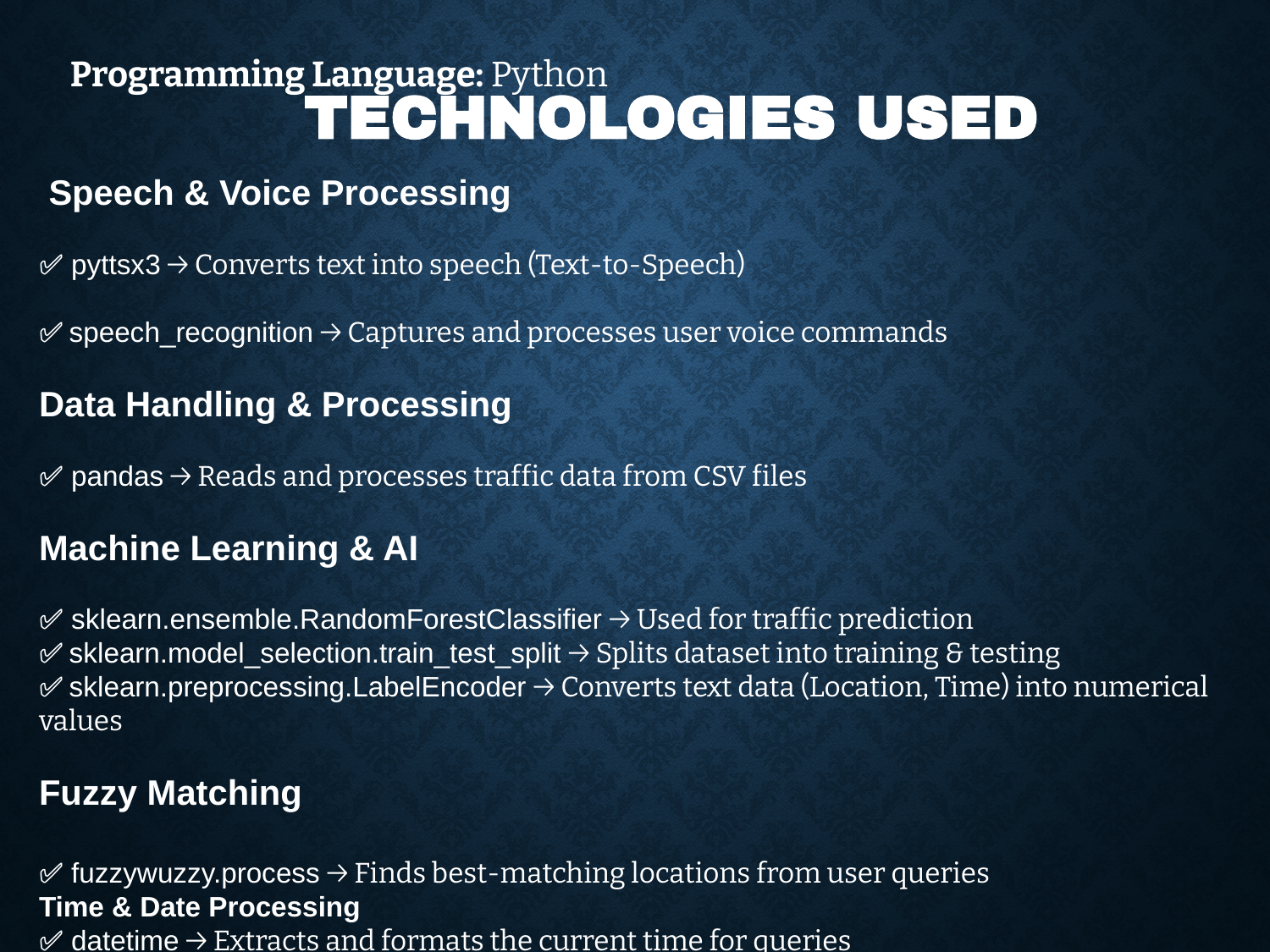

Programming Language: Python

# Technologies Used
 Speech & Voice Processing

✅ pyttsx3 → Converts text into speech (Text-to-Speech)
✅ speech_recognition → Captures and processes user voice commands

Data Handling & Processing

✅ pandas → Reads and processes traffic data from CSV files

Machine Learning & AI

✅ sklearn.ensemble.RandomForestClassifier → Used for traffic prediction
✅ sklearn.model_selection.train_test_split → Splits dataset into training & testing
✅ sklearn.preprocessing.LabelEncoder → Converts text data (Location, Time) into numerical values

Fuzzy Matching

✅ fuzzywuzzy.process → Finds best-matching locations from user queries
Time & Date Processing
✅ datetime → Extracts and formats the current time for queries